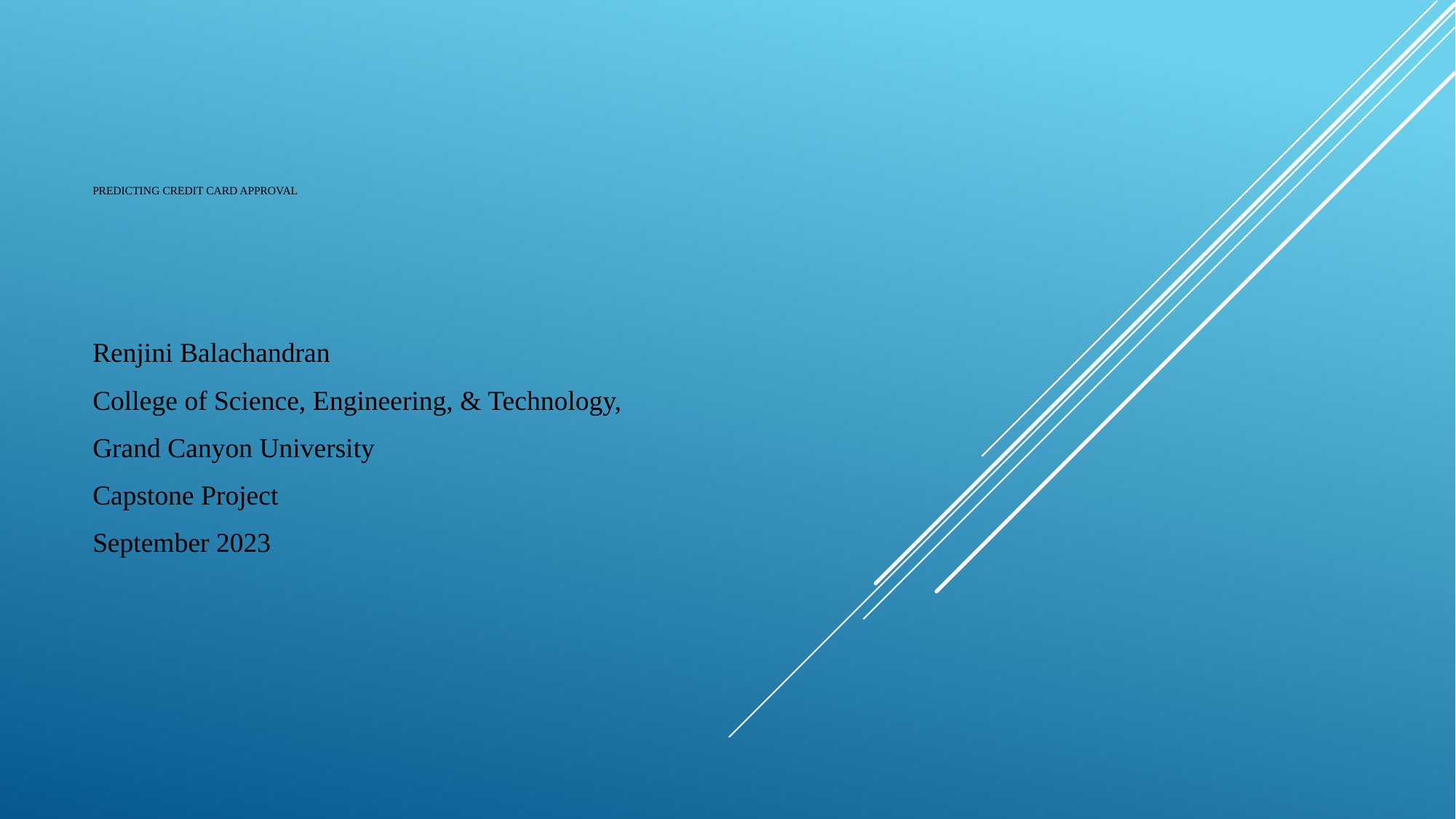

# Predicting Credit Card Approval

Renjini Balachandran
College of Science, Engineering, & Technology,
Grand Canyon University
Capstone Project
September 2023